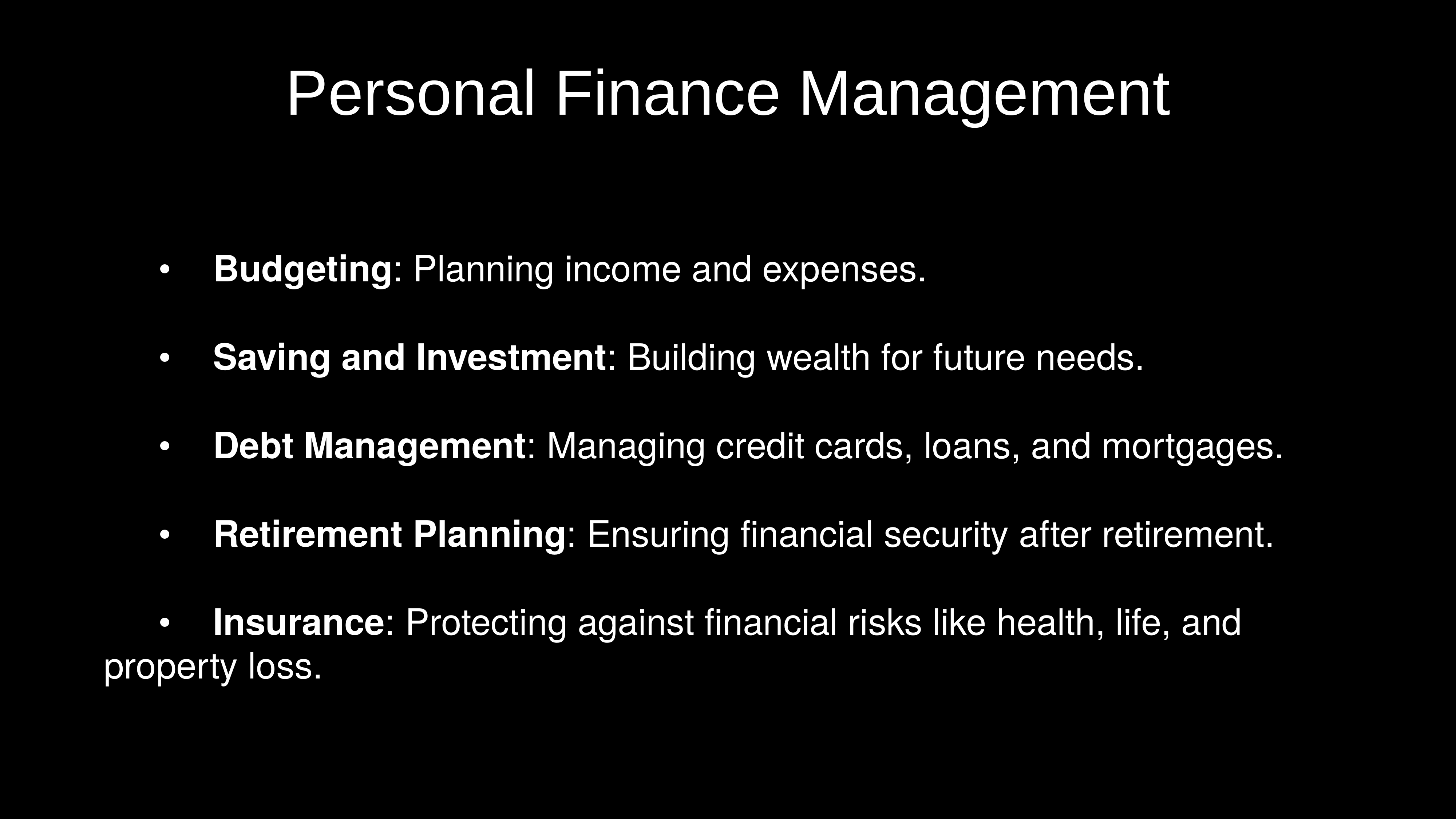

# Personal Finance Management
	•	Budgeting: Planning income and expenses.
	•	Saving and Investment: Building wealth for future needs.
	•	Debt Management: Managing credit cards, loans, and mortgages.
	•	Retirement Planning: Ensuring financial security after retirement.
	•	Insurance: Protecting against financial risks like health, life, and property loss.